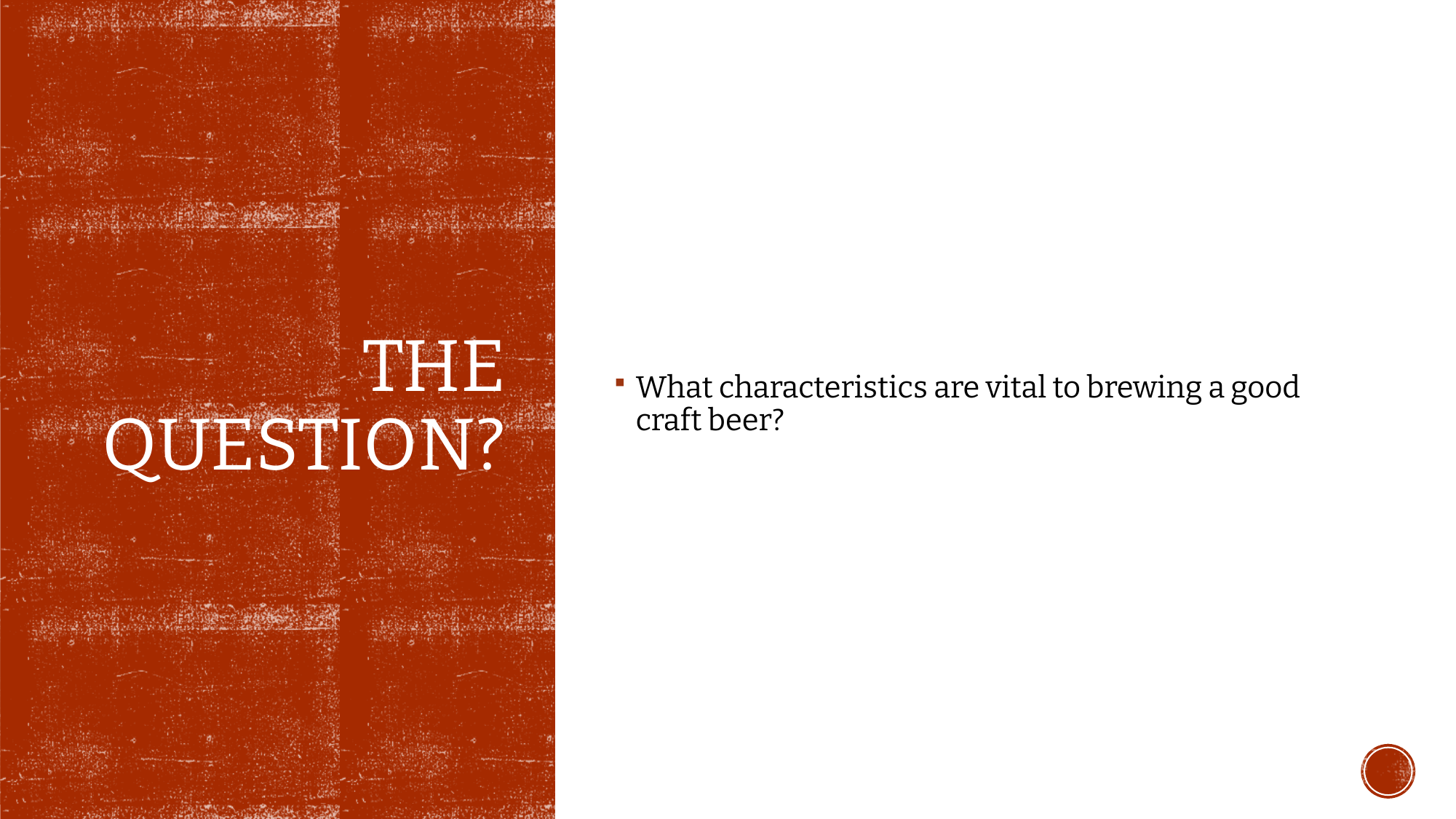

What characteristics are vital to brewing a good craft beer?
# The question?